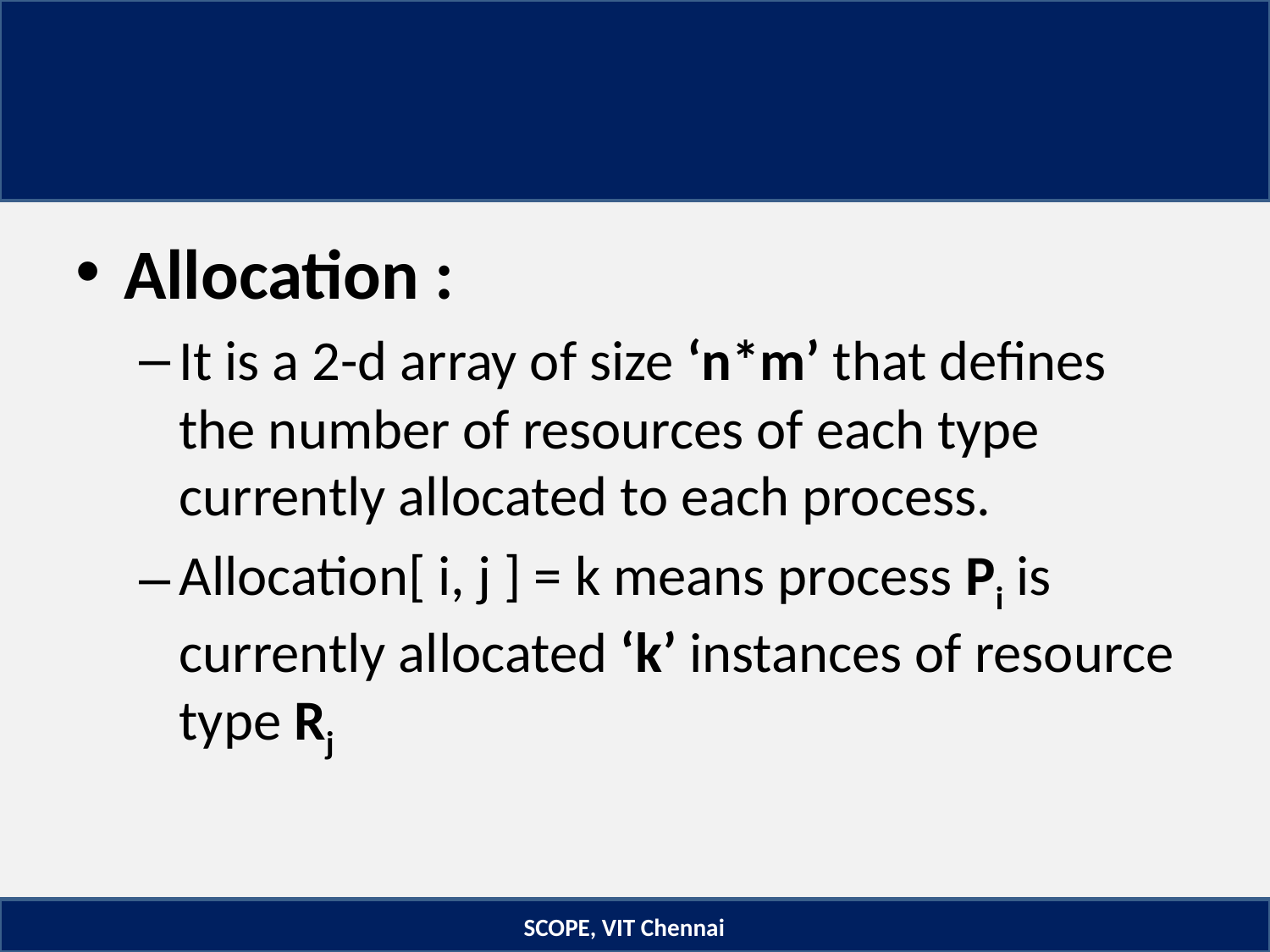

#
Allocation :
It is a 2-d array of size ‘n*m’ that defines the number of resources of each type currently allocated to each process.
Allocation[ i, j ] = k means process Pi is currently allocated ‘k’ instances of resource type Rj

SCOPE, VIT Chennai